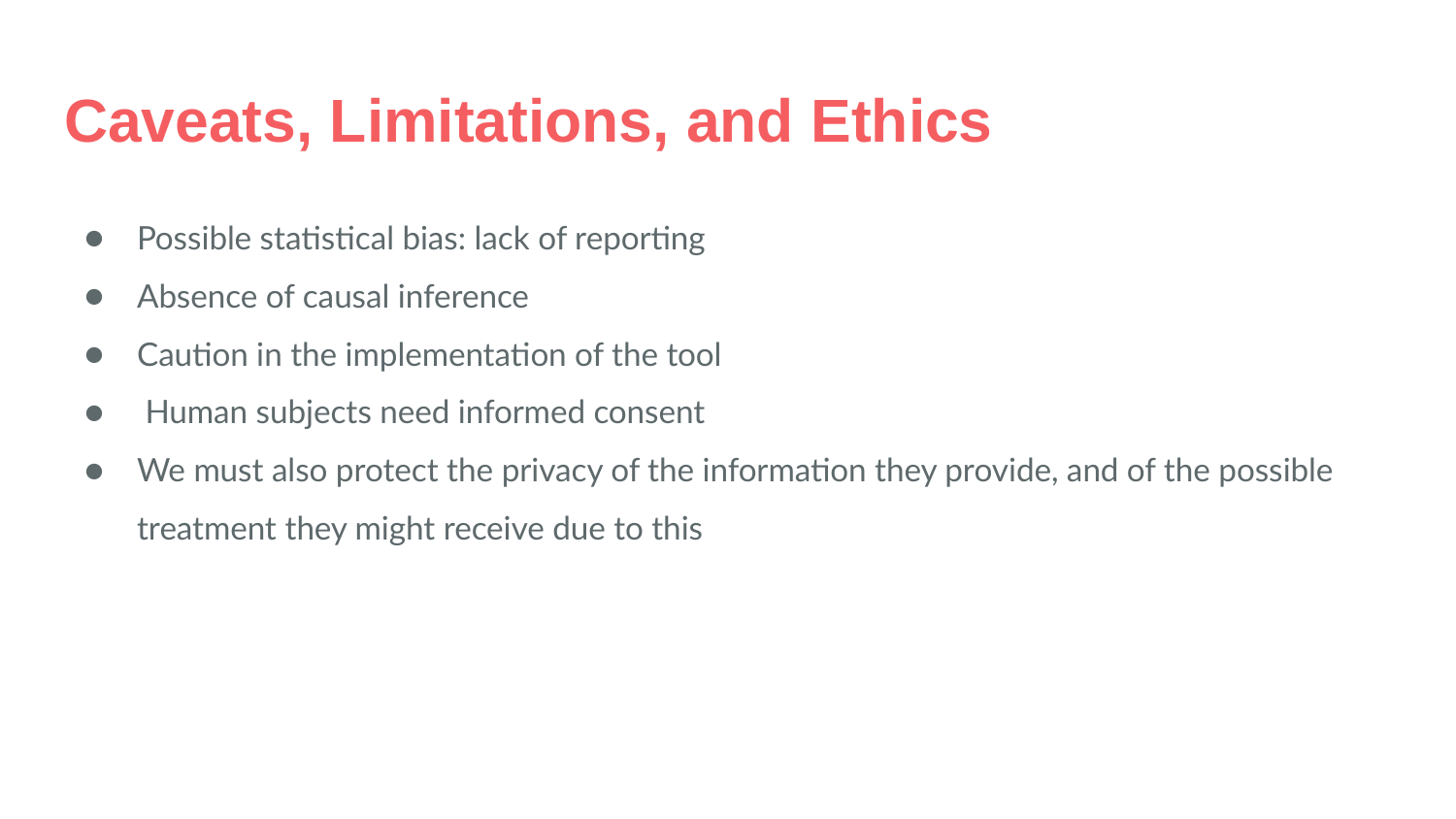

# Caveats, Limitations, and Ethics

Possible statistical bias: lack of reporting
Absence of causal inference
Caution in the implementation of the tool
 Human subjects need informed consent
We must also protect the privacy of the information they provide, and of the possible treatment they might receive due to this